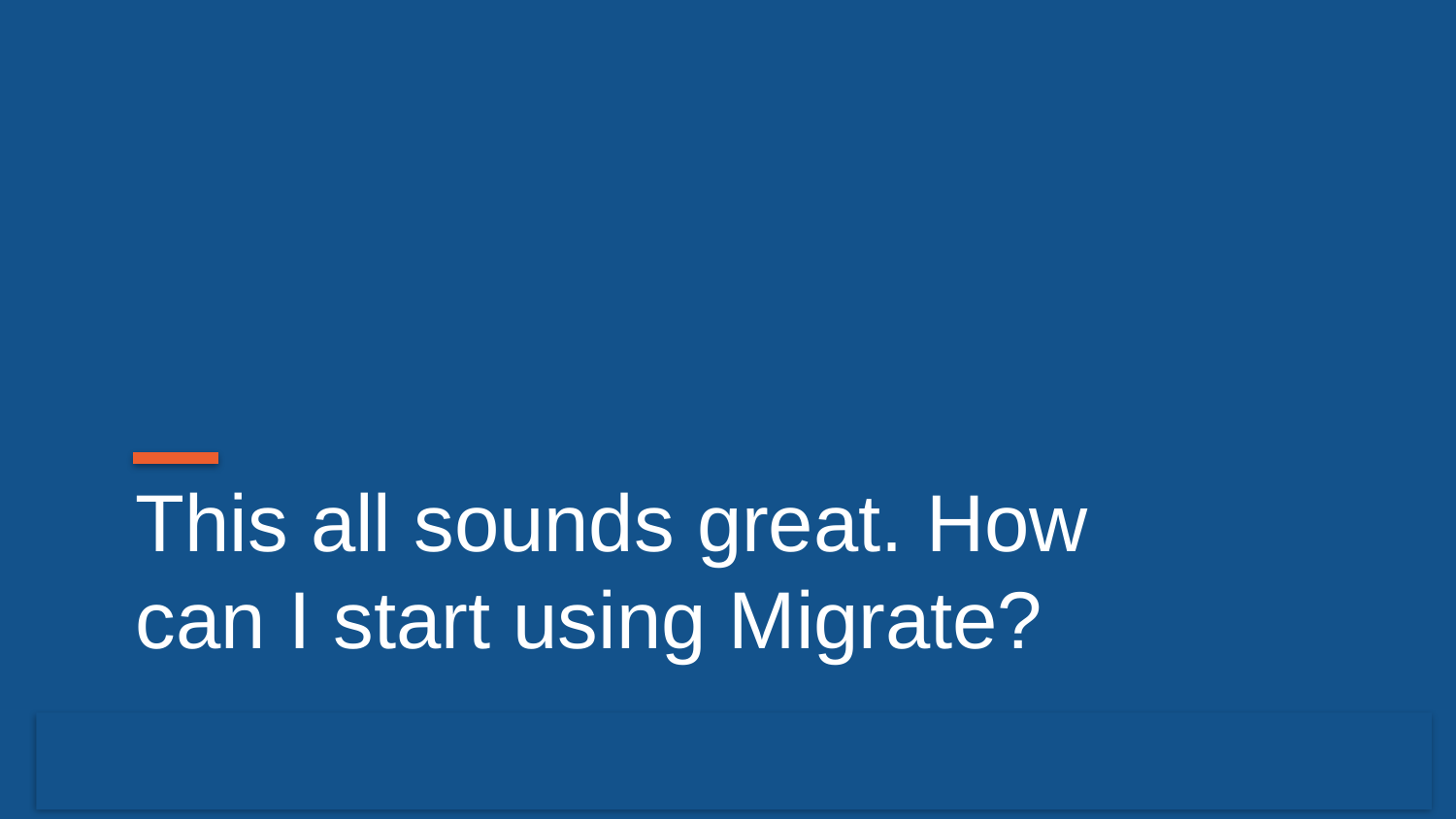

# This all sounds great. How can I start using Migrate?